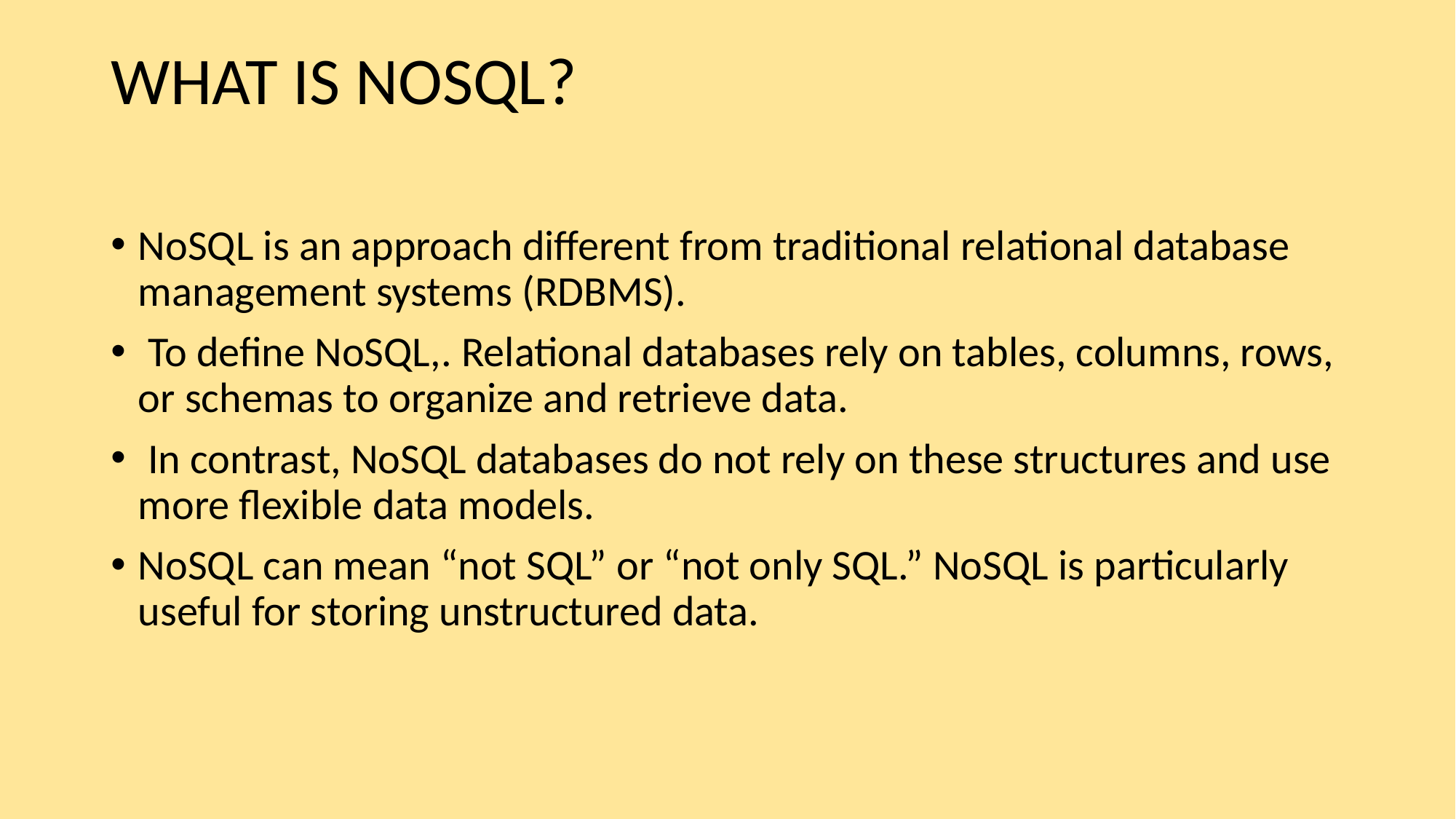

# WHAT IS NOSQL?
NoSQL is an approach different from traditional relational database management systems (RDBMS).
 To define NoSQL,. Relational databases rely on tables, columns, rows, or schemas to organize and retrieve data.
 In contrast, NoSQL databases do not rely on these structures and use more flexible data models.
NoSQL can mean “not SQL” or “not only SQL.” NoSQL is particularly useful for storing unstructured data.